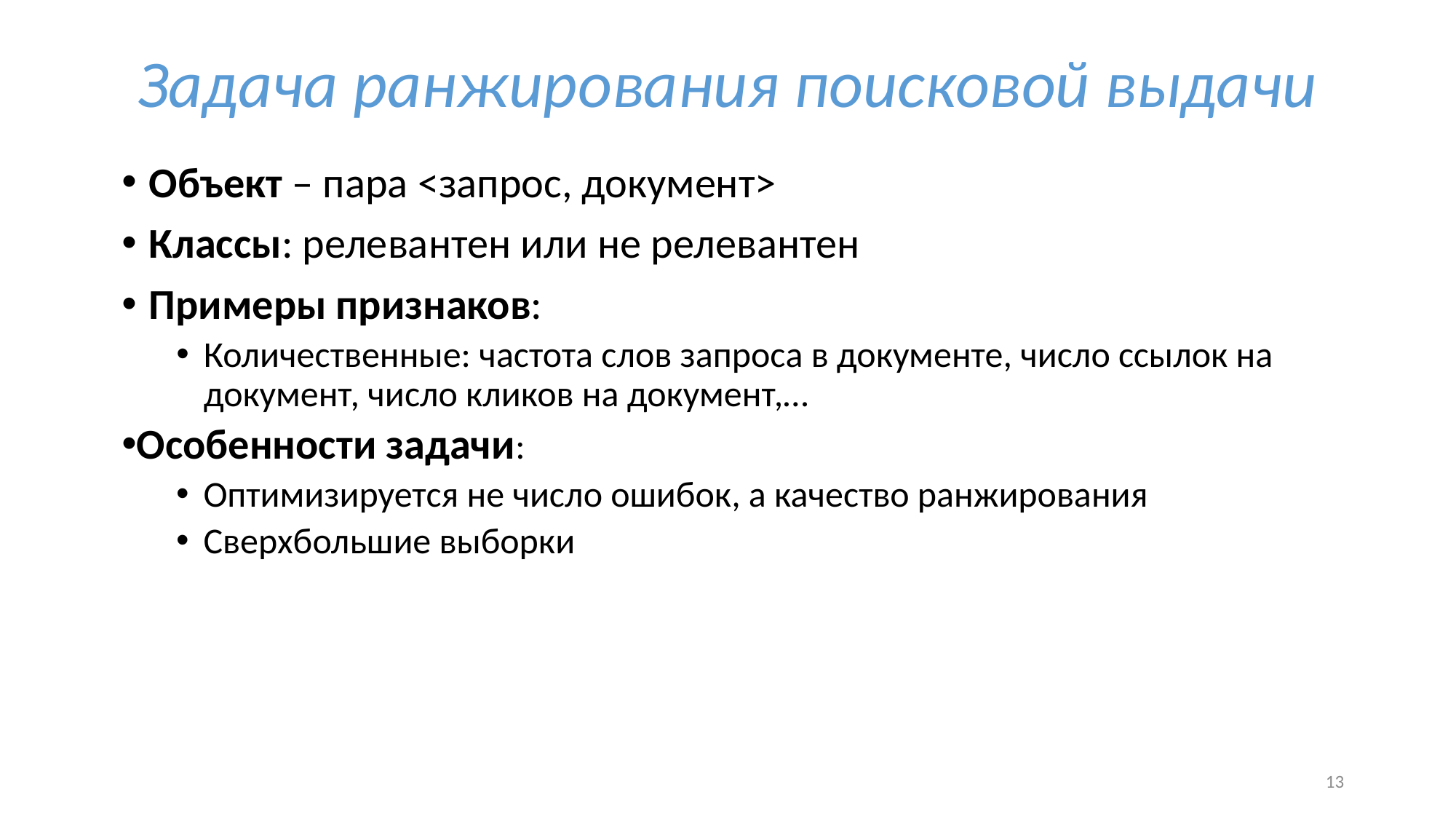

# Задача ранжирования поисковой выдачи
Объект – пара <запрос, документ>
Классы: релевантен или не релевантен
Примеры признаков:
Количественные: частота слов запроса в документе, число ссылок на документ, число кликов на документ,…
Особенности задачи:
Оптимизируется не число ошибок, а качество ранжирования
Сверхбольшие выборки

13